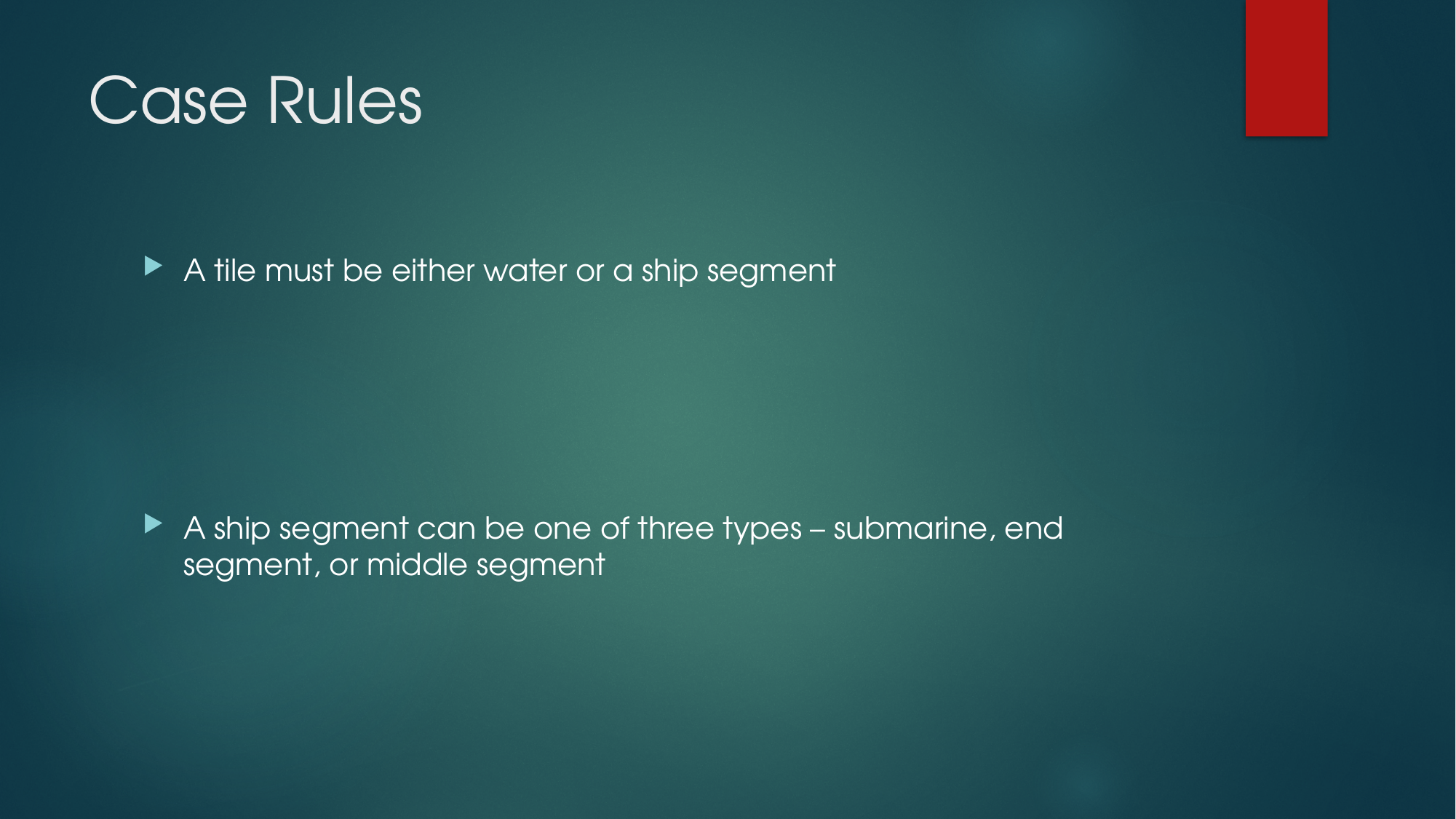

# Case Rules
A tile must be either water or a ship segment

A ship segment can be one of three types – submarine, end segment, or middle segment